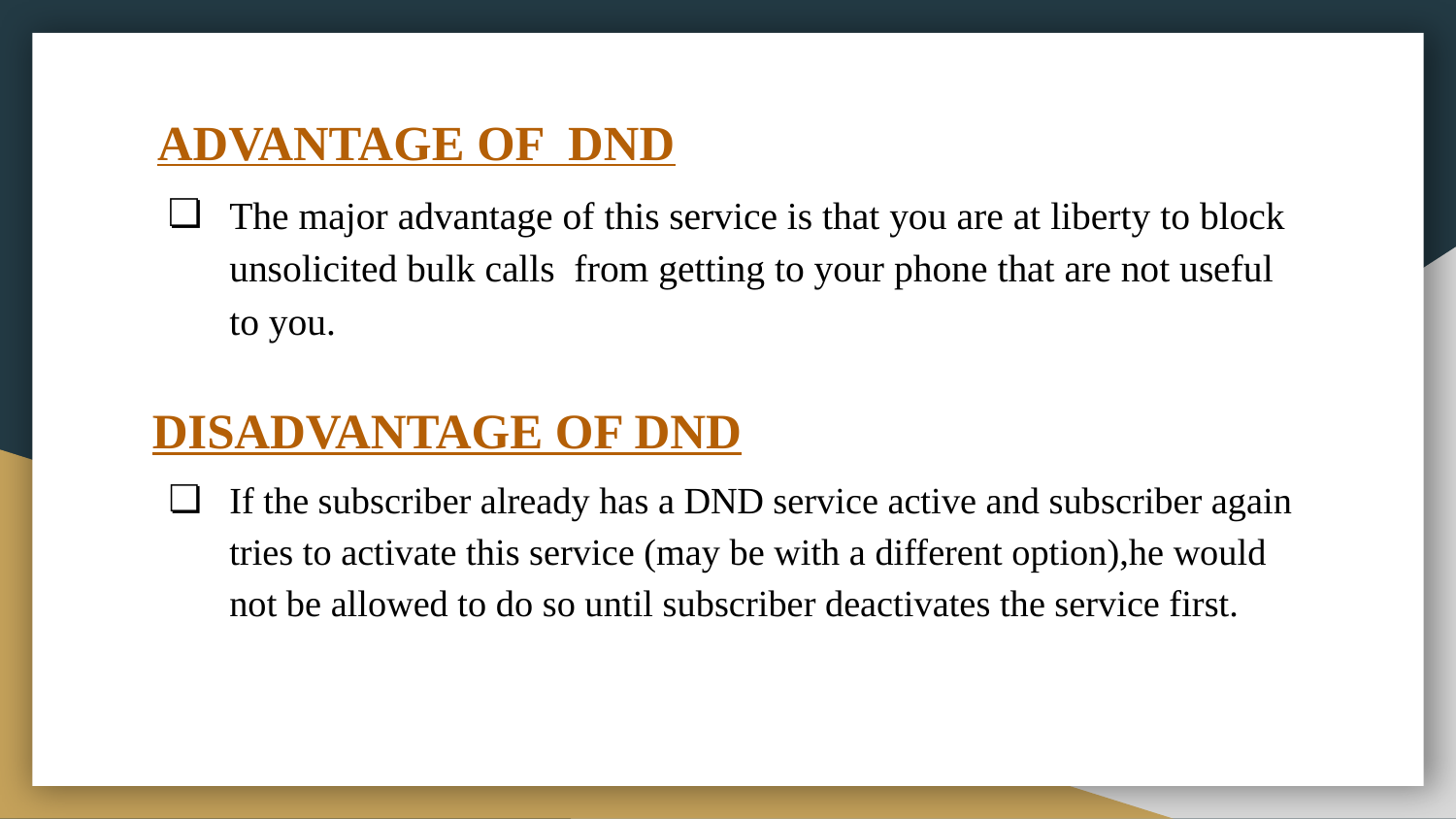

ADVANTAGE OF  DND
The major advantage of this service is that you are at liberty to block unsolicited bulk calls  from getting to your phone that are not useful to you.

 DISADVANTAGE OF DND
If the subscriber already has a DND service active and subscriber again tries to activate this service (may be with a different option),he would not be allowed to do so until subscriber deactivates the service first.